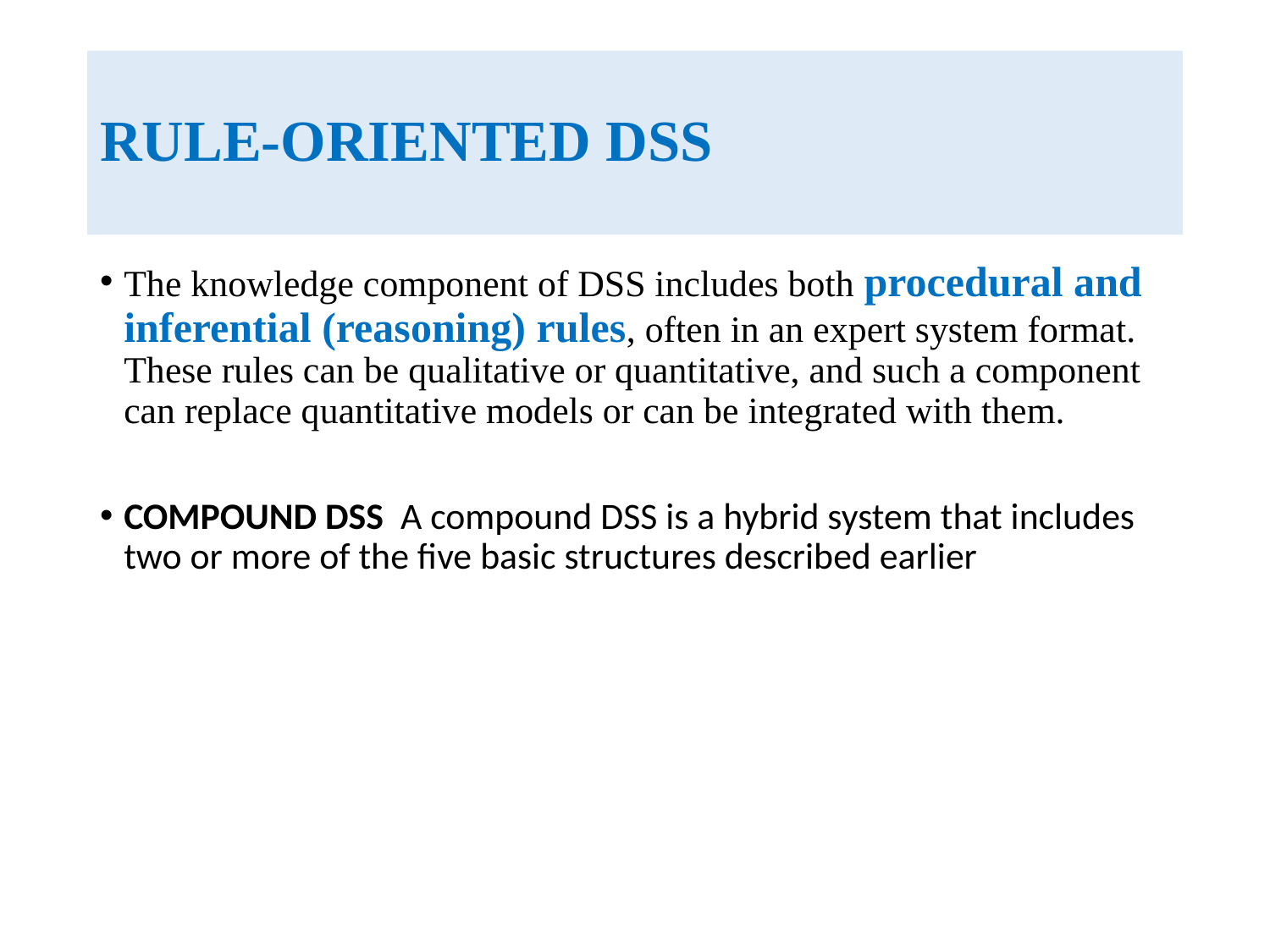

# RULE-ORIENTED DSS
The knowledge component of DSS includes both procedural and inferential (reasoning) rules, often in an expert system format. These rules can be qualitative or quantitative, and such a component can replace quantitative models or can be integrated with them.

COMPOUND DSS  A compound DSS is a hybrid system that includes two or more of the five basic structures described earlier